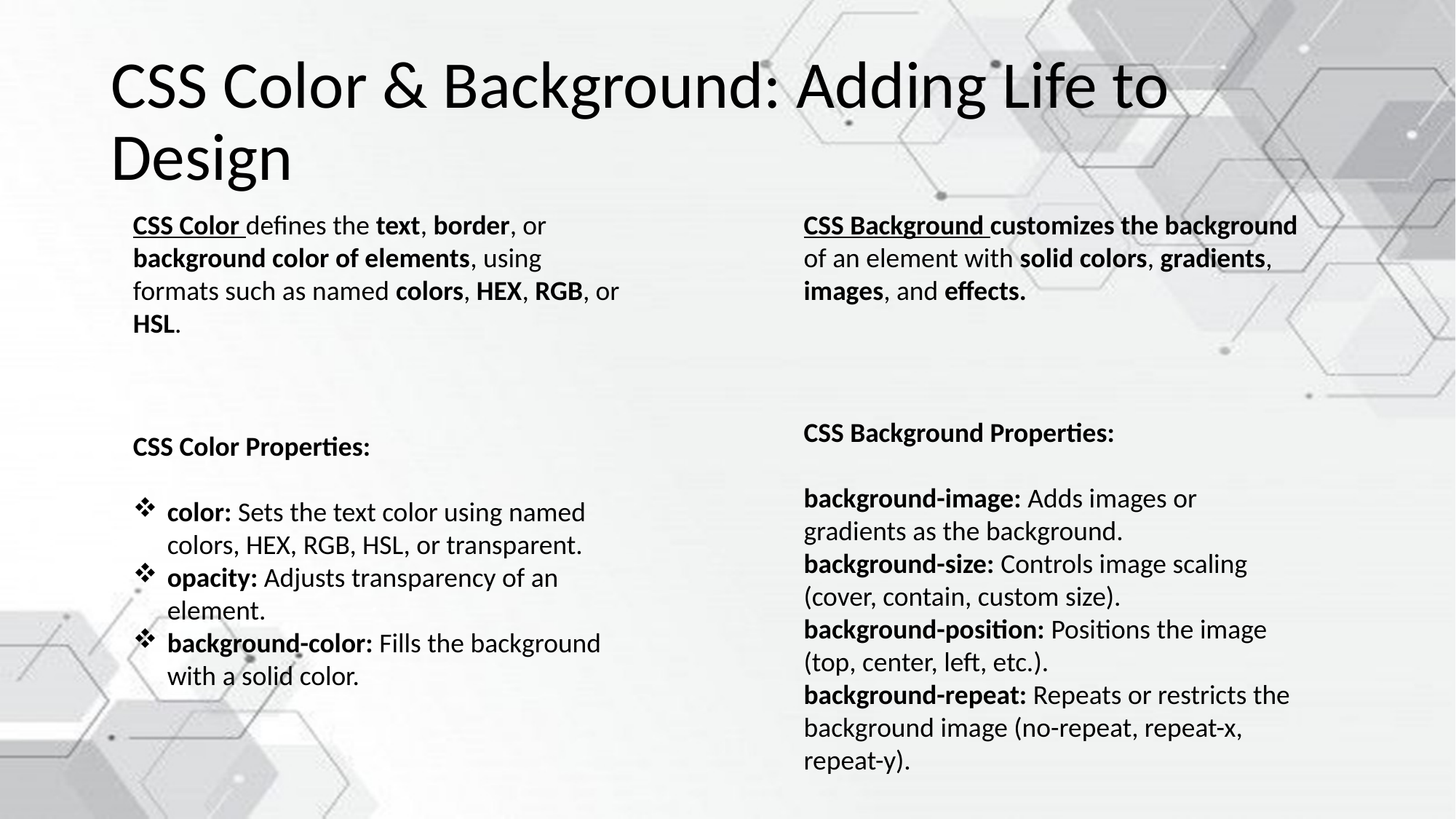

# CSS Color & Background: Adding Life to Design
CSS Background customizes the background of an element with solid colors, gradients, images, and effects.
CSS Color defines the text, border, or background color of elements, using formats such as named colors, HEX, RGB, or HSL.

CSS Background Properties:

background-image: Adds images or gradients as the background.
background-size: Controls image scaling (cover, contain, custom size).
background-position: Positions the image (top, center, left, etc.).
background-repeat: Repeats or restricts the background image (no-repeat, repeat-x, repeat-y).
CSS Color Properties:

color: Sets the text color using named colors, HEX, RGB, HSL, or transparent.
opacity: Adjusts transparency of an element.
background-color: Fills the background with a solid color.